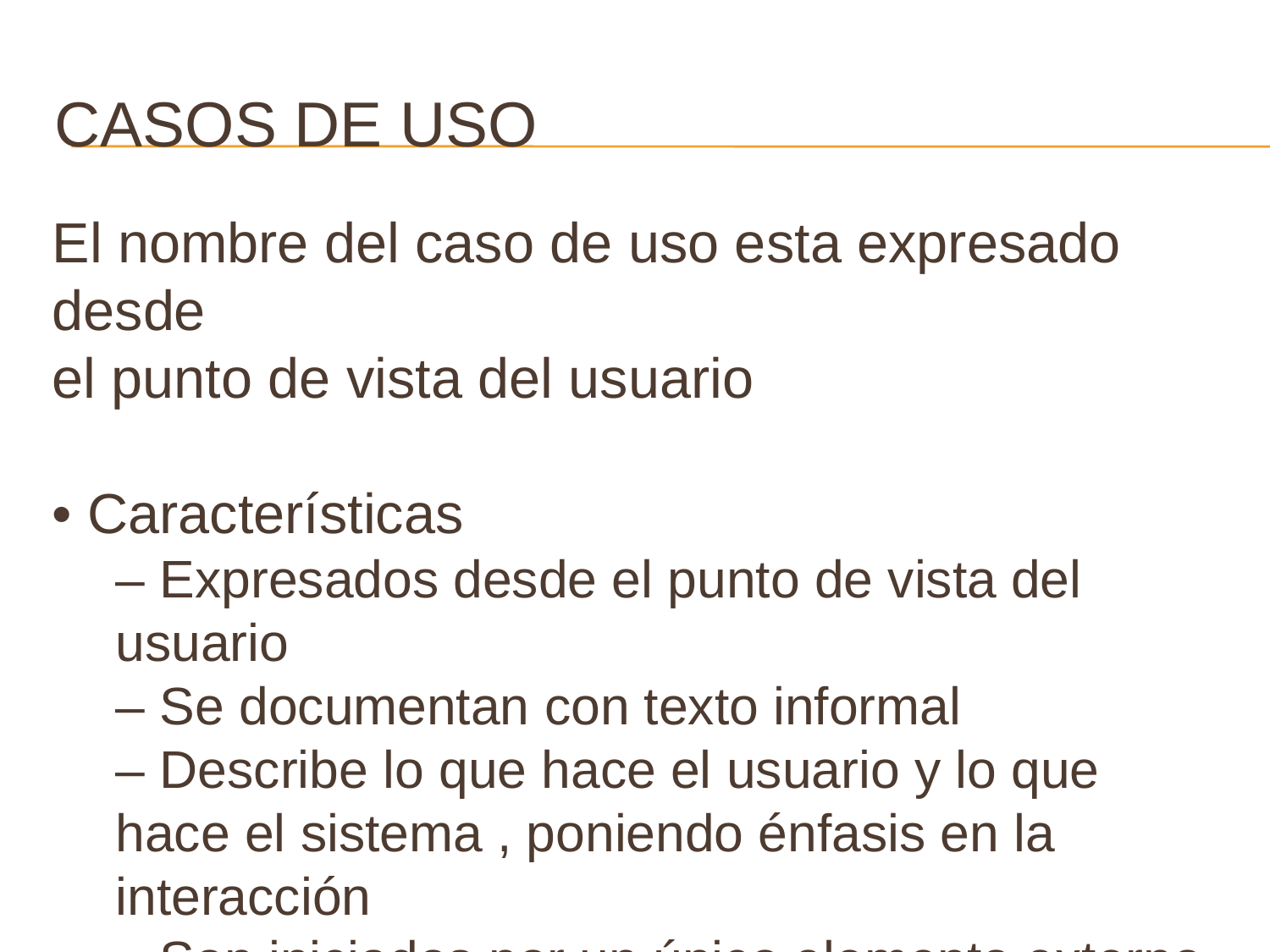

# Casos de uso
El nombre del caso de uso esta expresado desde
el punto de vista del usuario

• Características
– Expresados desde el punto de vista del usuario
– Se documentan con texto informal
– Describe lo que hace el usuario y lo que hace el sistema , poniendo énfasis en la interacción
– Son iniciados por un único elemento externo